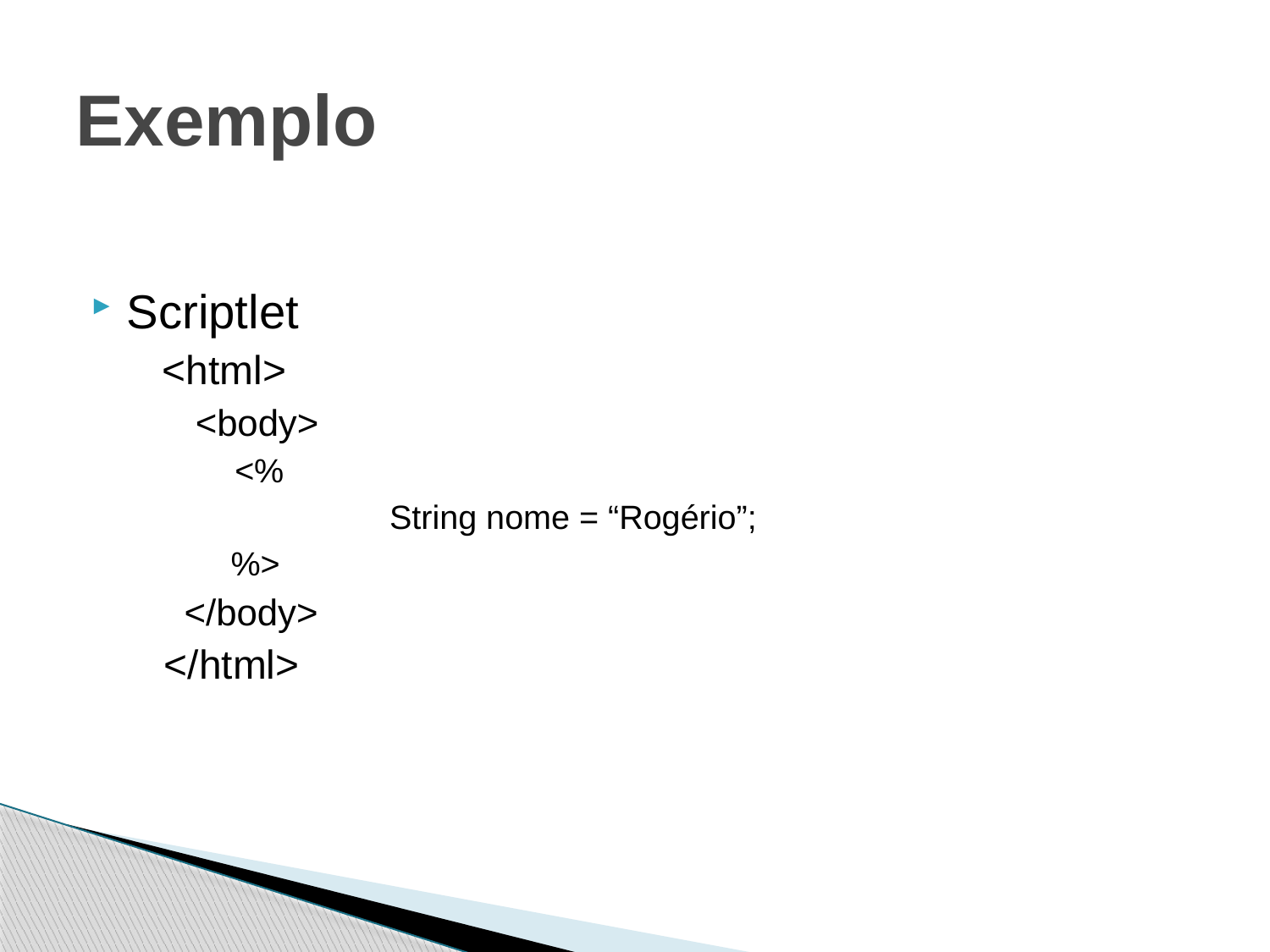

# Exemplo
Scriptlet
	<html>
	<body>
	<%
		   String nome = “Rogério”;
   %>
  </body>
   </html>